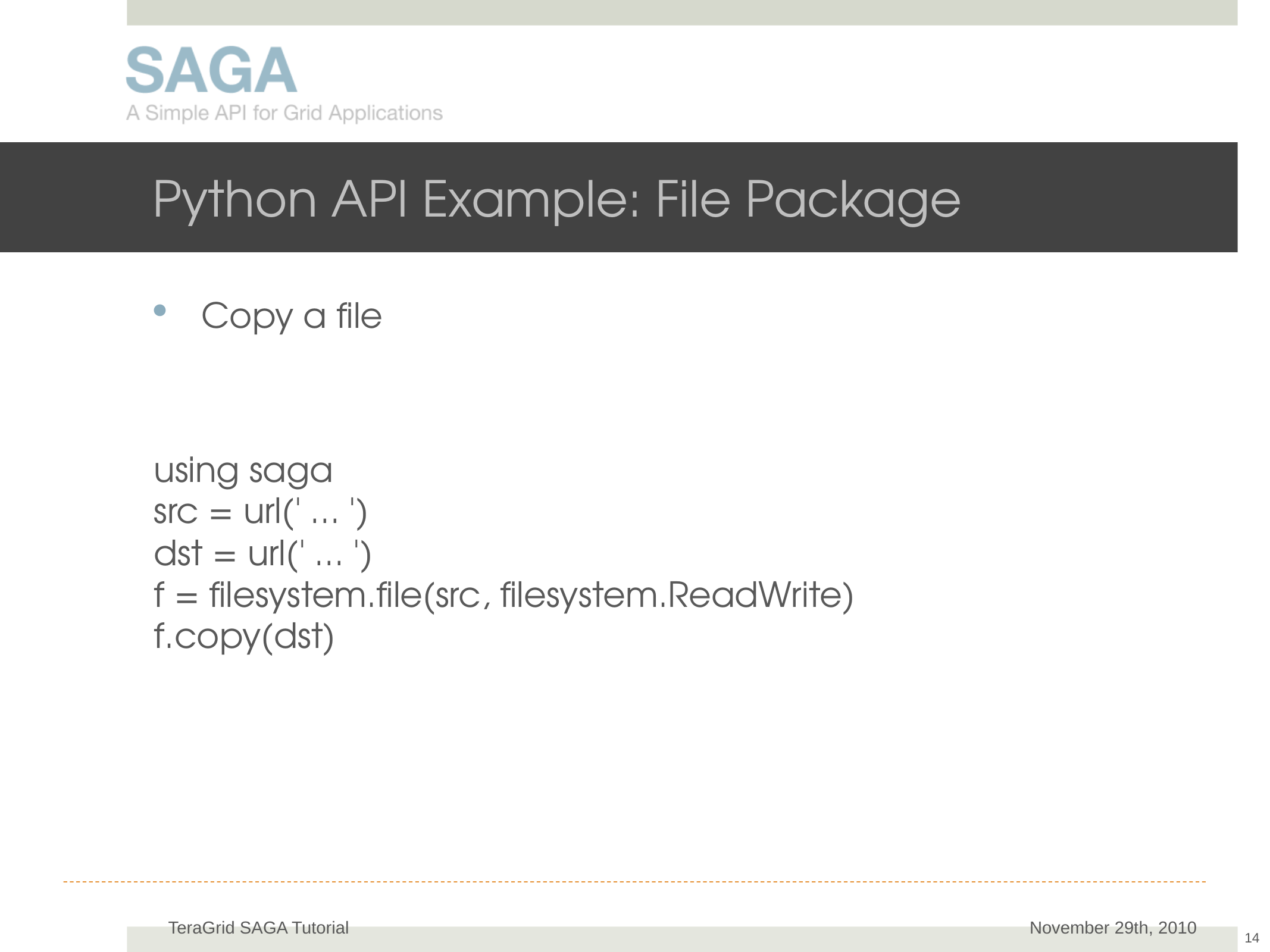

# Python API Example: File Package
Copy a file

using saga
src = url(' … ')
dst = url(' … ')
f = filesystem.file(src, filesystem.ReadWrite)
f.copy(dst)
TeraGrid SAGA Tutorial
November 29th, 2010
14